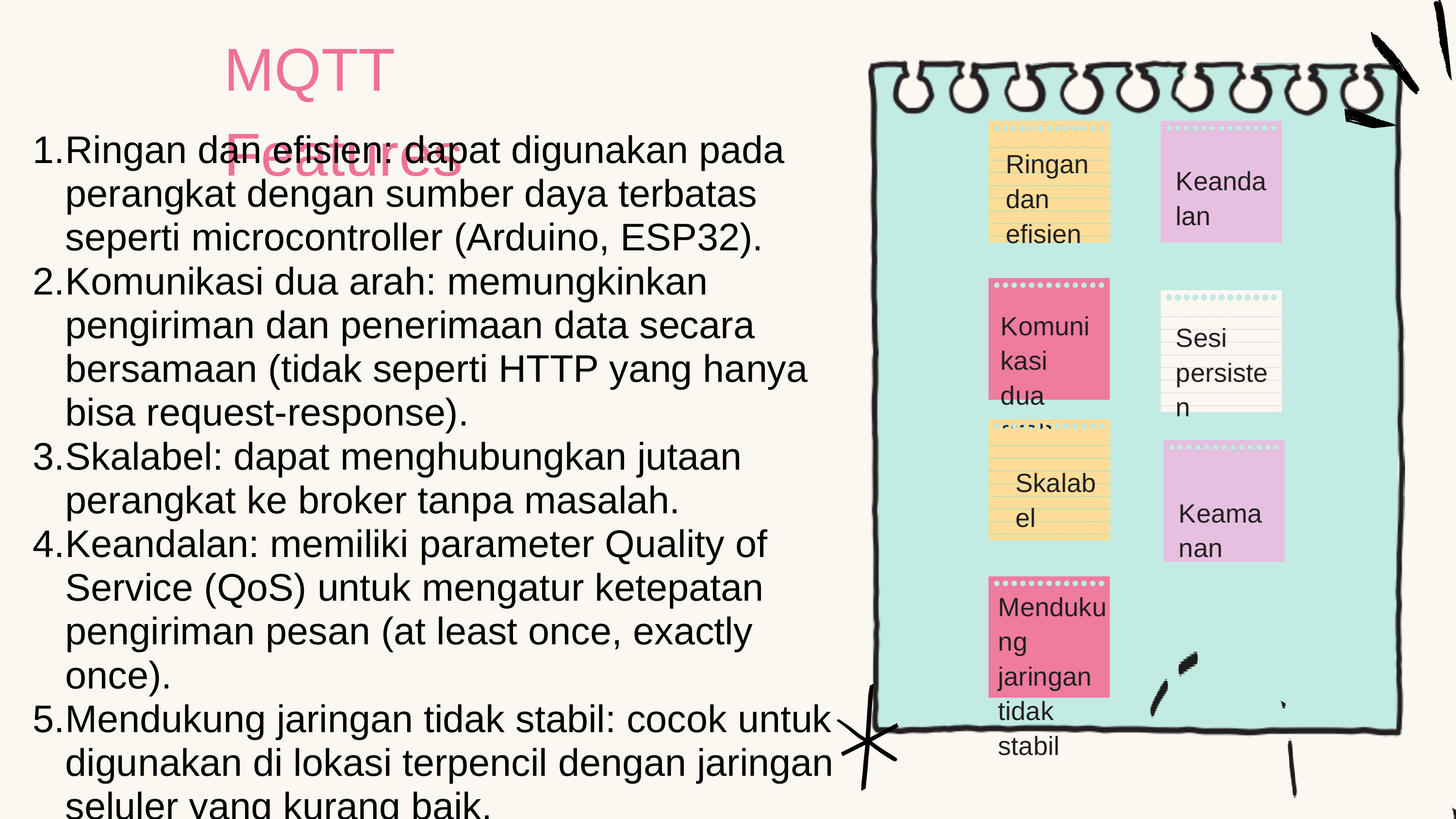

MQTT Features

Ringan dan efisien: dapat digunakan pada perangkat dengan sumber daya terbatas seperti microcontroller (Arduino, ESP32).
Komunikasi dua arah: memungkinkan pengiriman dan penerimaan data secara bersamaan (tidak seperti HTTP yang hanya bisa request-response).
Skalabel: dapat menghubungkan jutaan perangkat ke broker tanpa masalah.
Keandalan: memiliki parameter Quality of Service (QoS) untuk mengatur ketepatan pengiriman pesan (at least once, exactly once).
Mendukung jaringan tidak stabil: cocok untuk digunakan di lokasi terpencil dengan jaringan seluler yang kurang baik.
Sesi persisten: mengurangi frekuensi koneksi ulang antara perangkat dan broker.
Keamanan: mendukung TLS/SSL untuk autentikasi.

Ringan dan efisien
Keandalan

Komunikasi dua arah
Sesi persisten

Skalabel
Keamanan

Mendukung jaringan tidak stabil